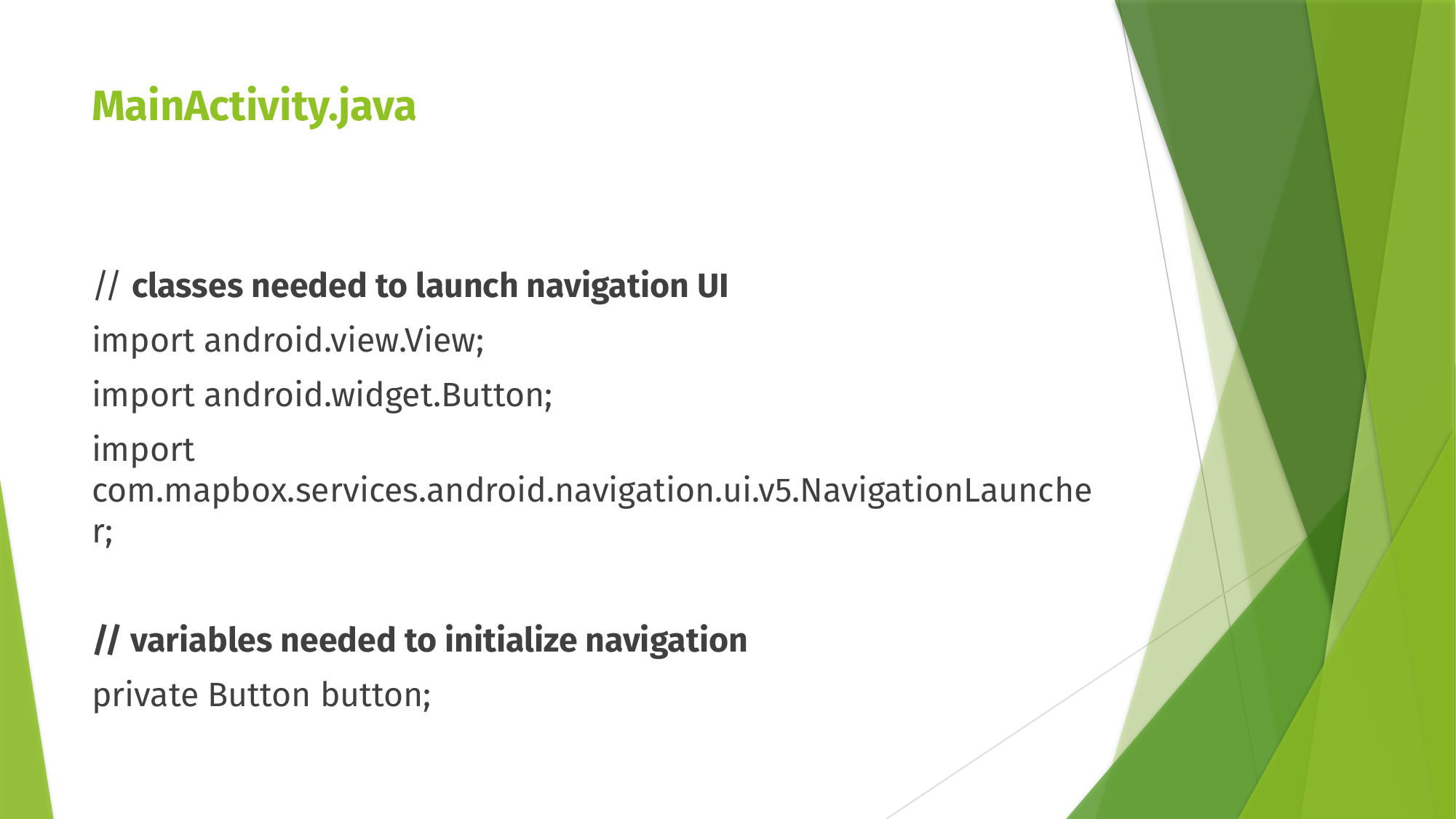

# MainActivity.java
// classes needed to launch navigation UI
import android.view.View;
import android.widget.Button;
import com.mapbox.services.android.navigation.ui.v5.NavigationLauncher;

// variables needed to initialize navigation
private Button button;